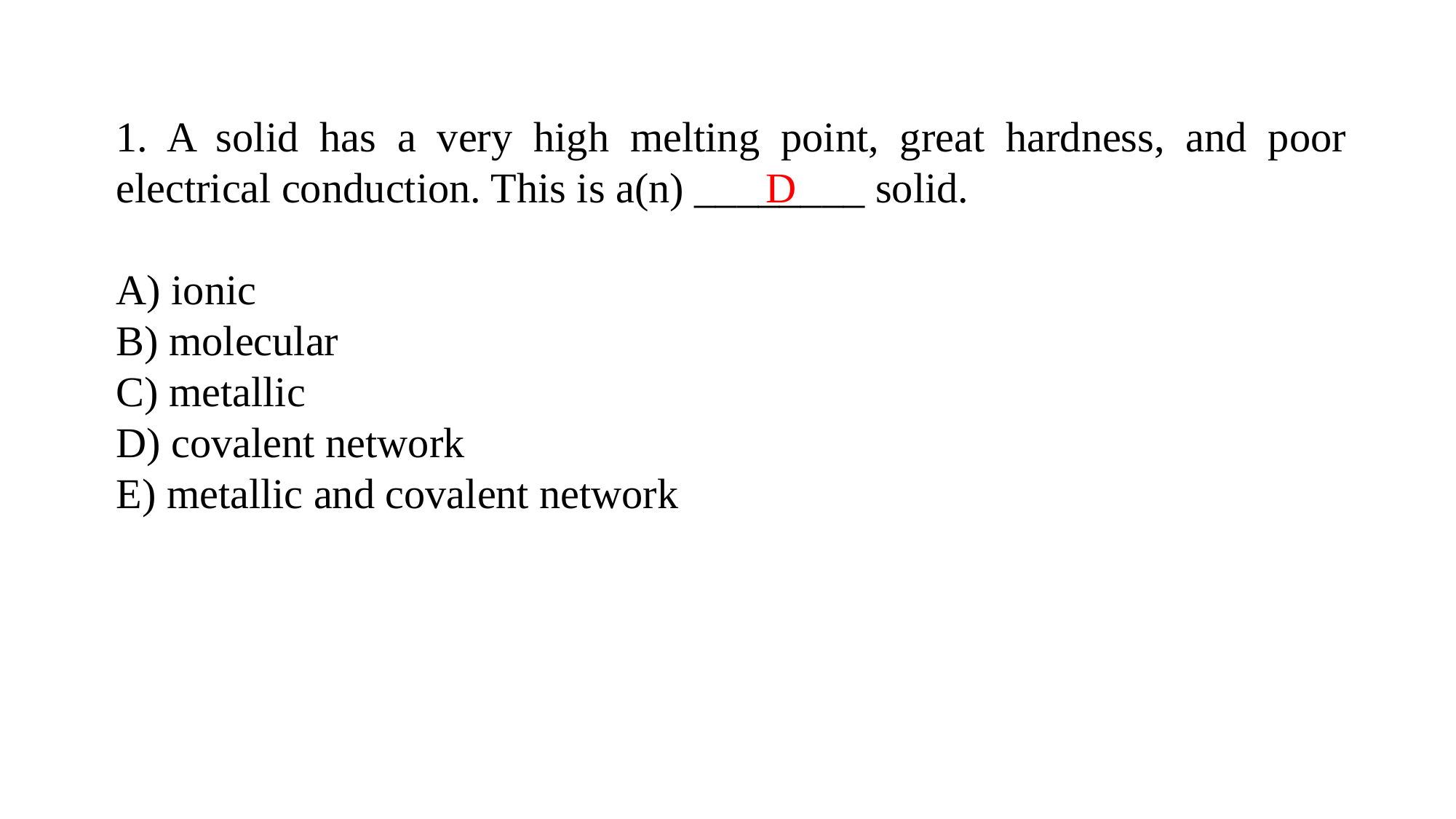

1. A solid has a very high melting point, great hardness, and poor electrical conduction. This is a(n) ________ solid.

A) ionic
B) molecular
C) metallic
D) covalent network
E) metallic and covalent network
D